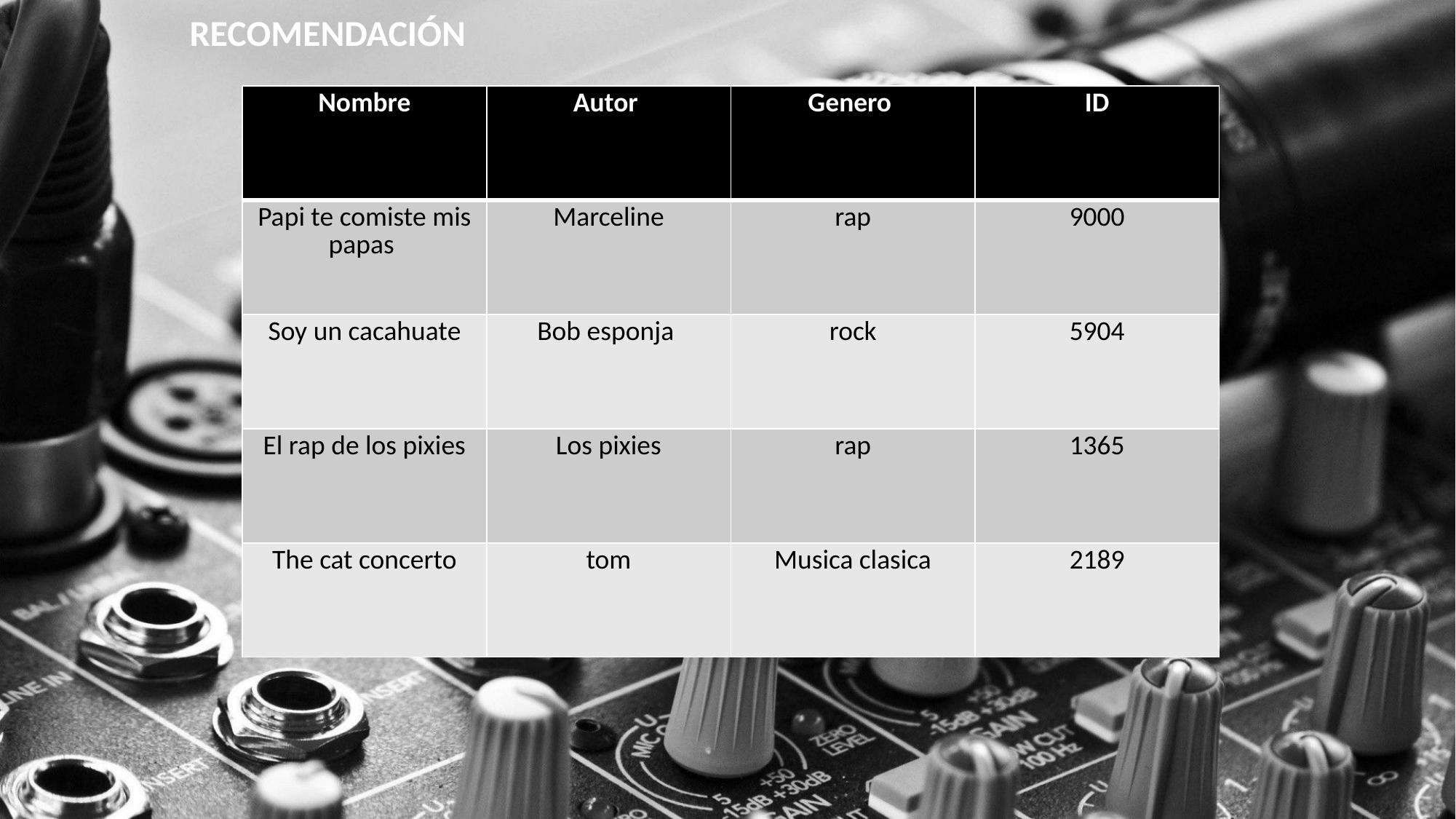

RECOMENDACIÓN
| Nombre | Autor | Genero | ID |
| --- | --- | --- | --- |
| Papi te comiste mis papas | Marceline | rap | 9000 |
| Soy un cacahuate | Bob esponja | rock | 5904 |
| El rap de los pixies | Los pixies | rap | 1365 |
| The cat concerto | tom | Musica clasica | 2189 |